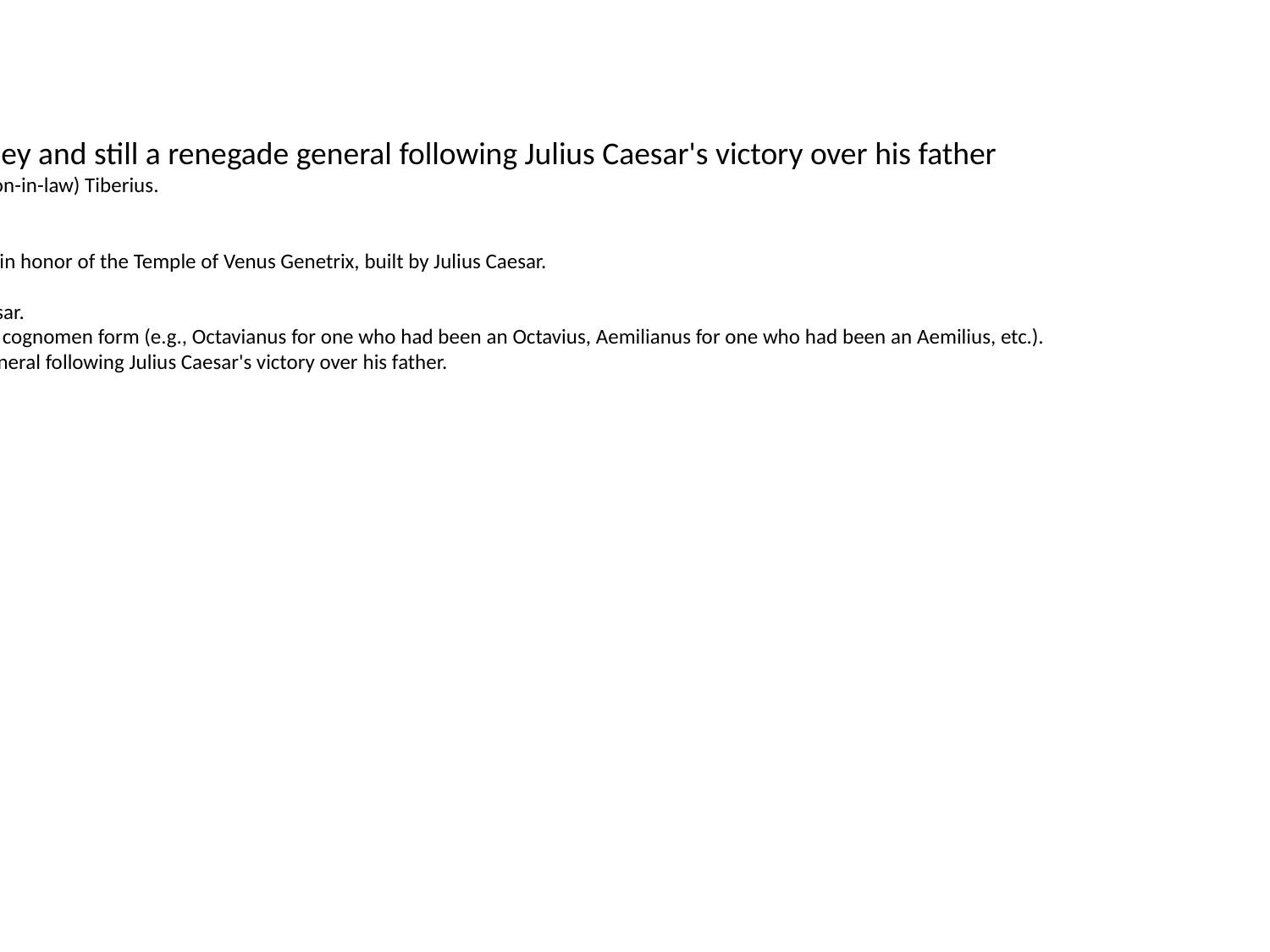

Sextus Pompeius was the son of First Triumvir Pompey and still a renegade general following Julius Caesar's victory over his father
He was succeeded as Emperor by his adopted son (also stepson and former son-in-law) Tiberius.
Early life
His father, also named Gaius Octavius, had been governor of Macedonia.
The following year he was put in charge of the Greek games that were staged in honor of the Temple of Venus Genetrix, built by Julius Caesar.
Heir to Caesar
Upon his adoption, Octavius assumed his great-uncle's name Gaius Julius Caesar.
Roman citizens adopted into a new family usually retained their old nomen in cognomen form (e.g., Octavianus for one who had been an Octavius, Aemilianus for one who had been an Aemilius, etc.).
Sextus Pompeius was the son of First Triumvir Pompey and still a renegade general following Julius Caesar's victory over his father.